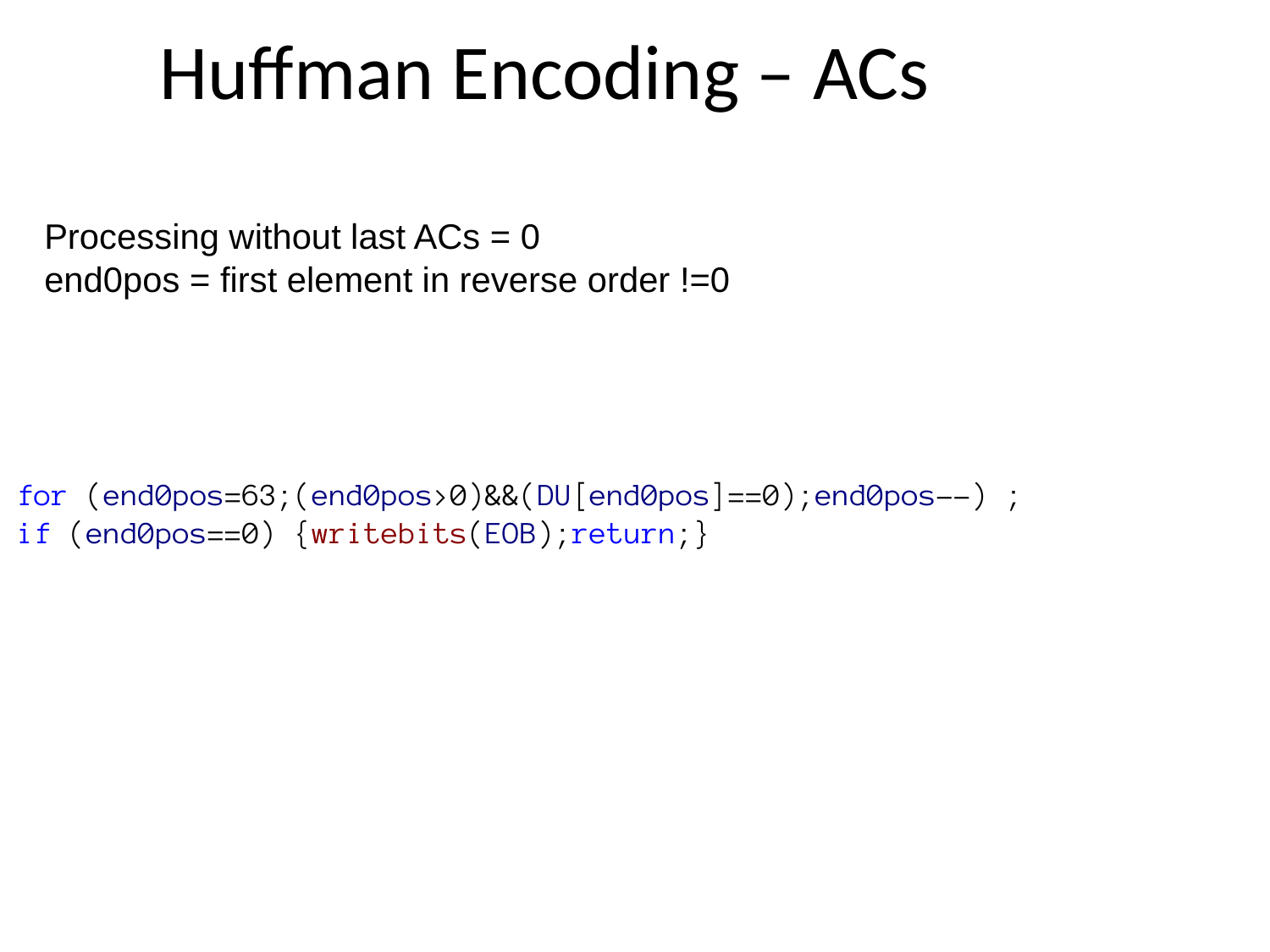

Huffman Encoding – ACs
Processing without last ACs = 0
end0pos = first element in reverse order !=0

for (end0pos=63;(end0pos>0)&&(DU[end0pos]==0);end0pos--) ;
if (end0pos==0) {writebits(EOB);return;}